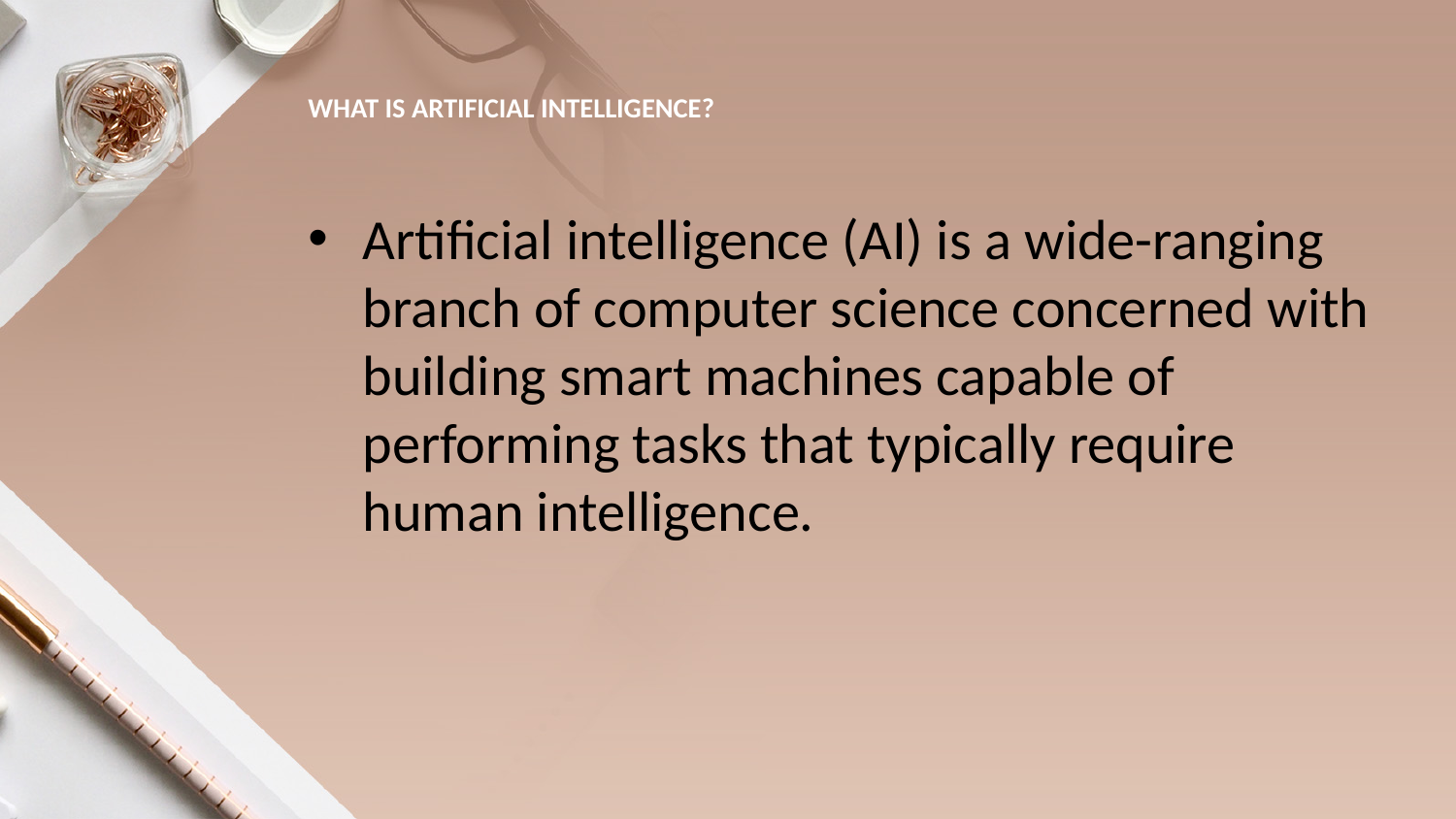

# WHAT IS ARTIFICIAL INTELLIGENCE?
Artificial intelligence (AI) is a wide-ranging branch of computer science concerned with building smart machines capable of performing tasks that typically require human intelligence.